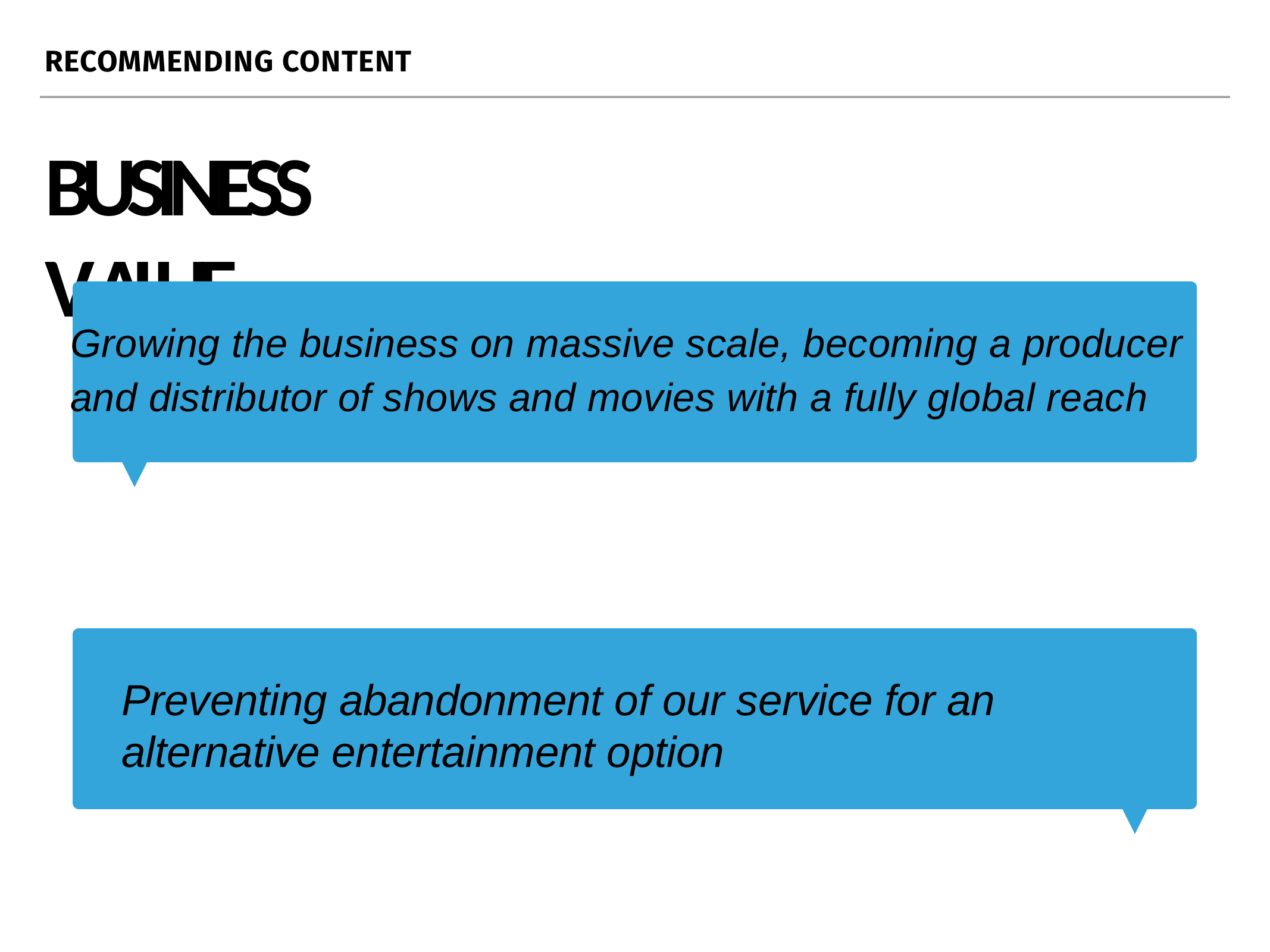

RECOMMENDING CONTENT
# BUSINESS VALUE

Growing the business on massive scale, becoming a producer and distributor of shows and movies with a fully global reach

Preventing abandonment of our service for an alternative entertainment option